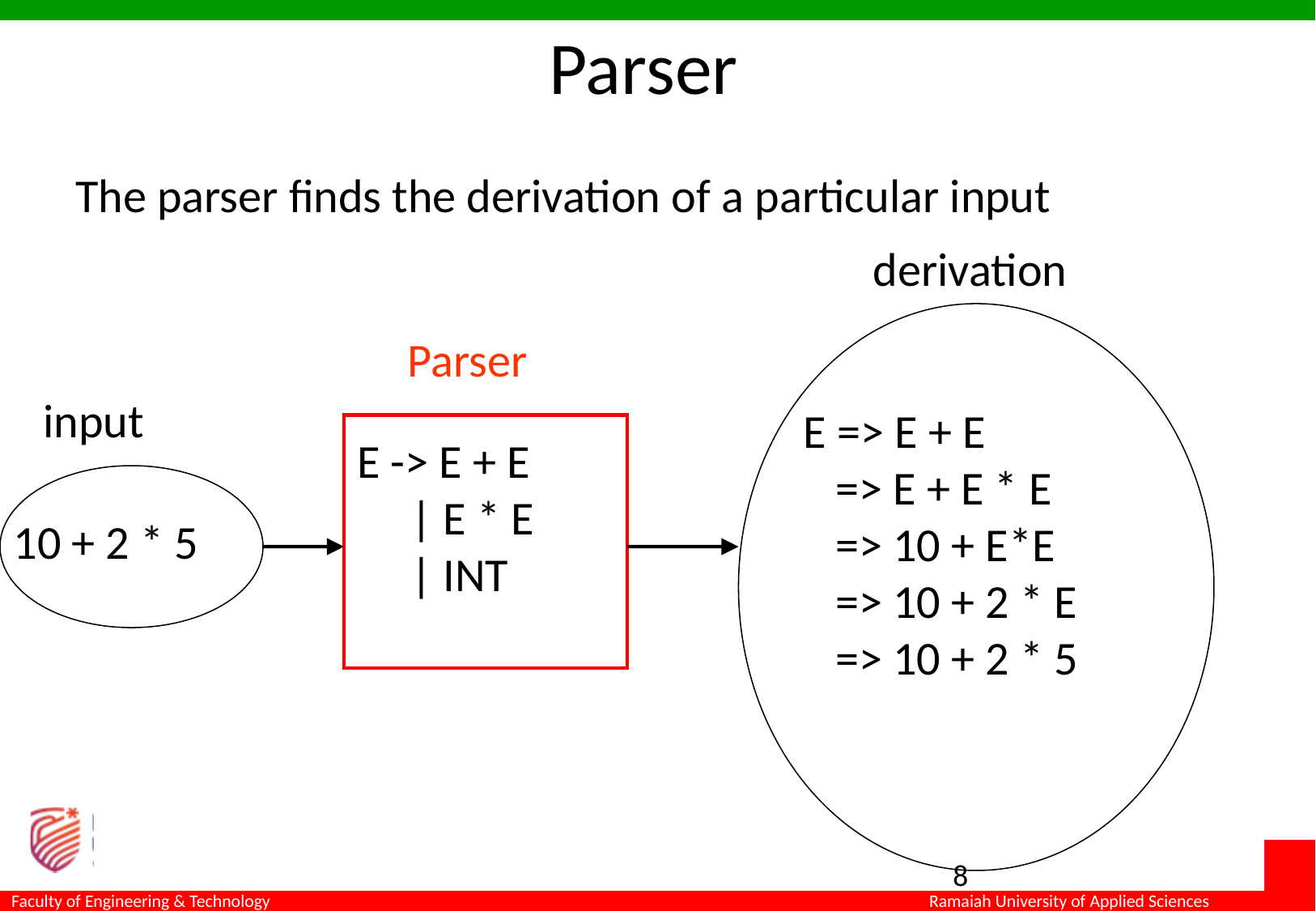

Parser
The parser finds the derivation of a particular input
derivation

Parser
input
E => E + E
   => E + E * E
   => 10 + E*E
   => 10 + 2 * E
   => 10 + 2 * 5

E -> E + E
     | E * E
     | INT

10 + 2 * 5

8